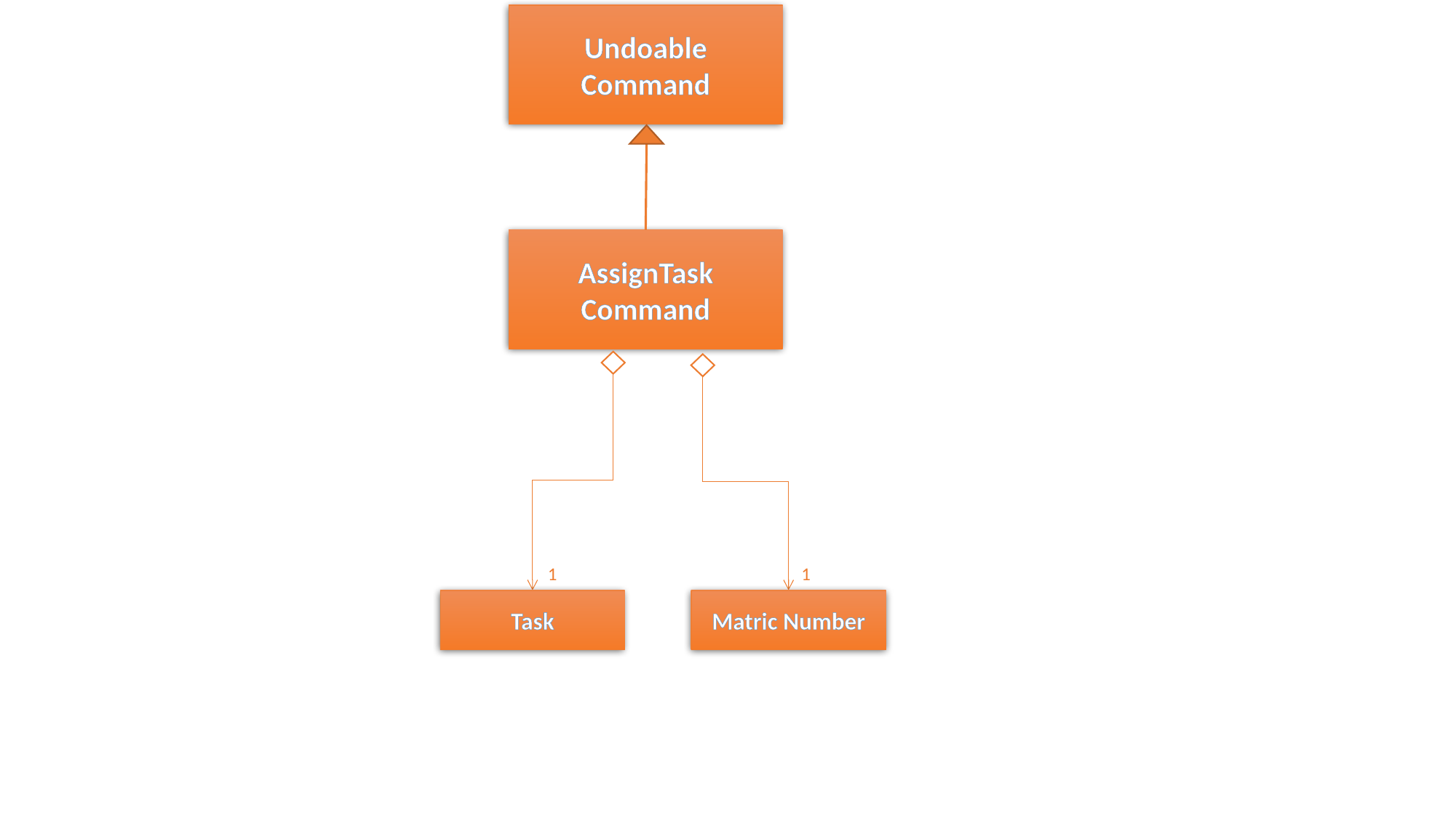

Undoable
Command

AssignTask
Command

1
1
Matric Number
Task